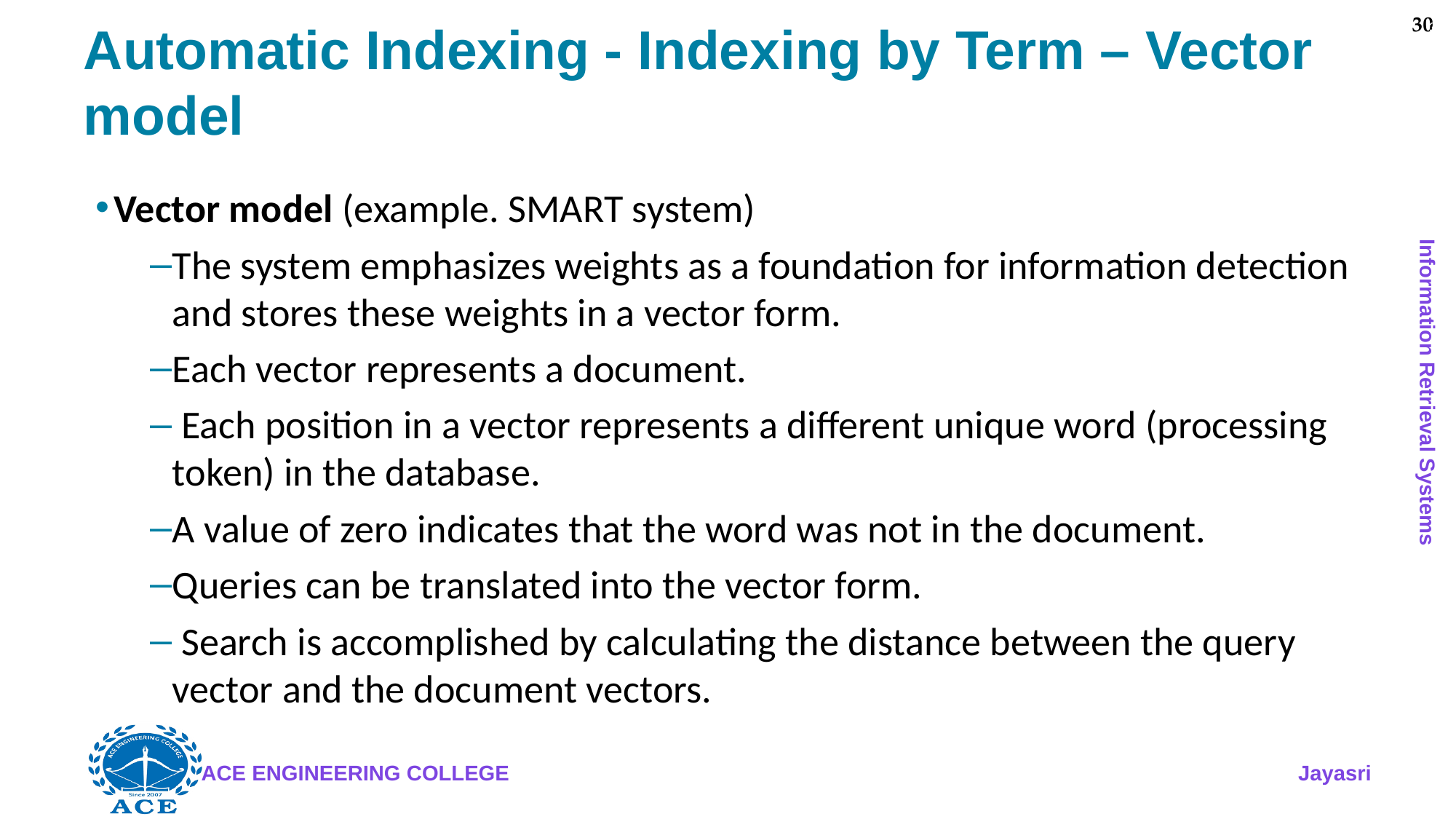

30
# Automatic Indexing - Indexing by Term – Vector model
Vector model (example. SMART system)
The system emphasizes weights as a foundation for information detection and stores these weights in a vector form.
Each vector represents a document.
 Each position in a vector represents a different unique word (processing token) in the database.
A value of zero indicates that the word was not in the document.
Queries can be translated into the vector form.
 Search is accomplished by calculating the distance between the query vector and the document vectors.